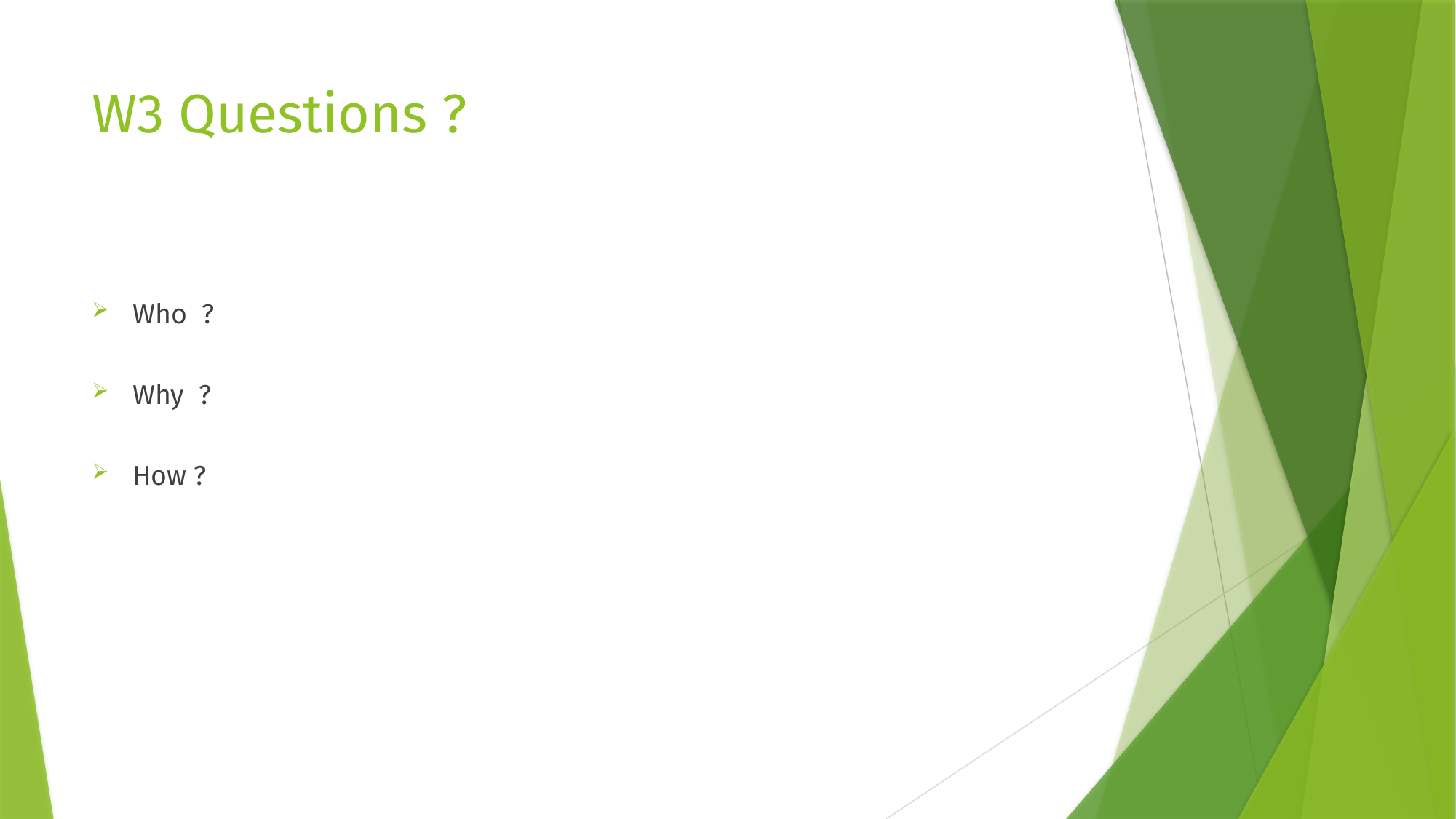

# W3 Questions ?
Who  ?
Why  ?
How ?